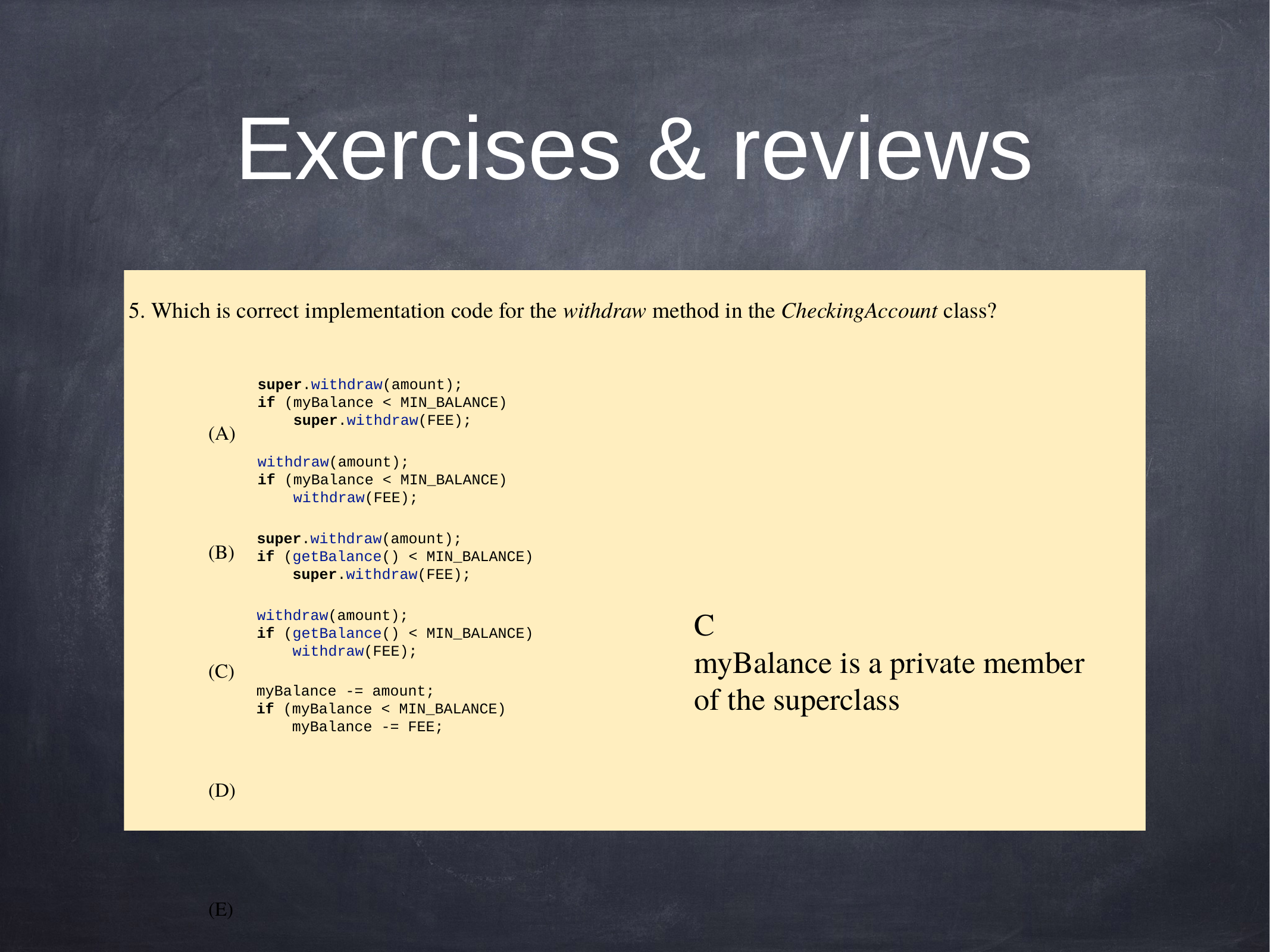

# Exercises & reviews
5. Which is correct implementation code for the withdraw method in the CheckingAccount class?

(A)

(B)

(C)

(D)

(E)

super.withdraw(amount);
if (myBalance < MIN_BALANCE)
    super.withdraw(FEE);
withdraw(amount);
if (myBalance < MIN_BALANCE)
    withdraw(FEE);
super.withdraw(amount);
if (getBalance() < MIN_BALANCE)
    super.withdraw(FEE);
withdraw(amount);
if (getBalance() < MIN_BALANCE)
    withdraw(FEE);
C
myBalance is a private member
of the superclass
myBalance -= amount;
if (myBalance < MIN_BALANCE)
    myBalance -= FEE;